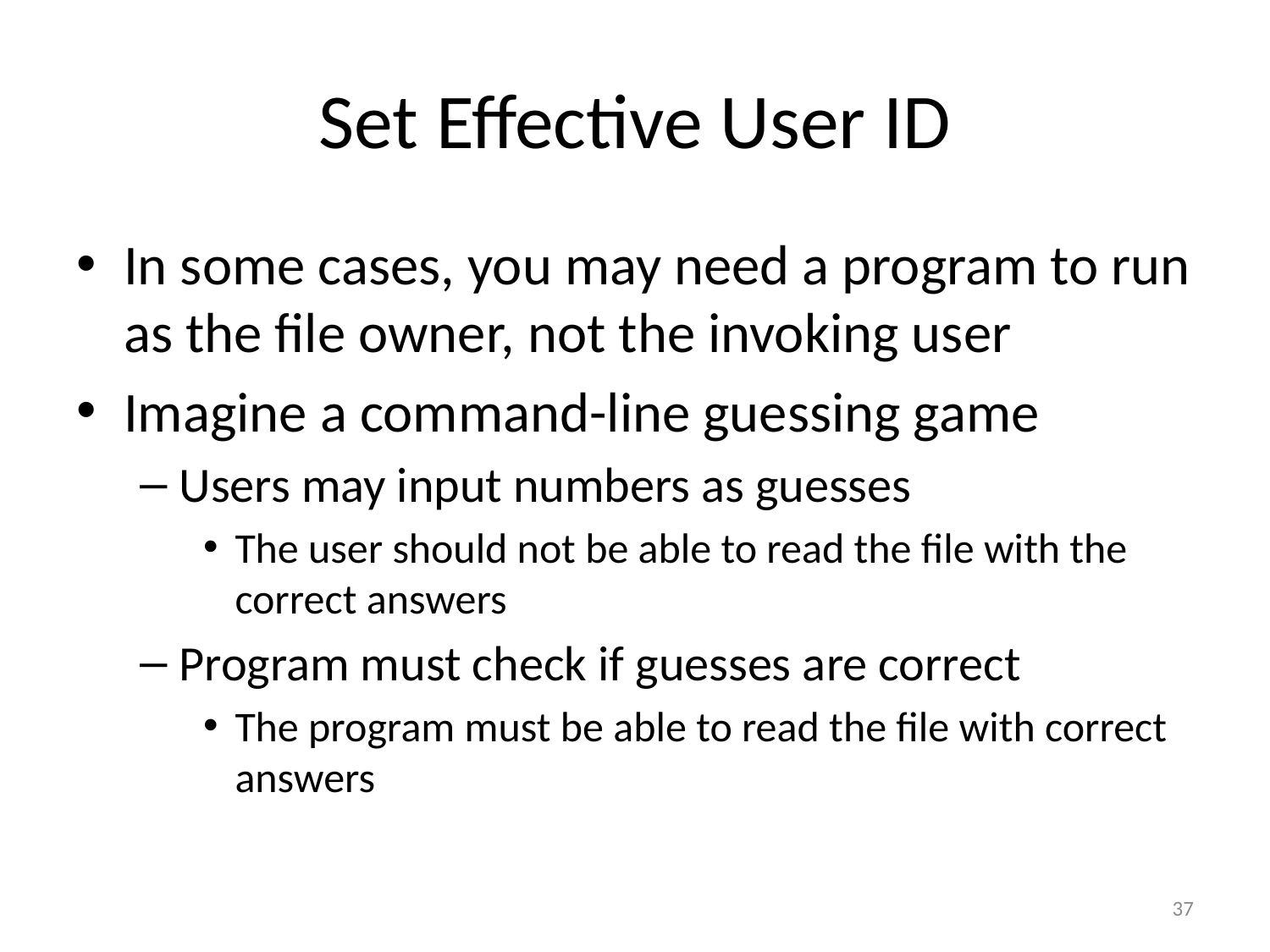

# Set Effective User ID
In some cases, you may need a program to run as the file owner, not the invoking user
Imagine a command-line guessing game
Users may input numbers as guesses
The user should not be able to read the file with the correct answers
Program must check if guesses are correct
The program must be able to read the file with correct answers

37